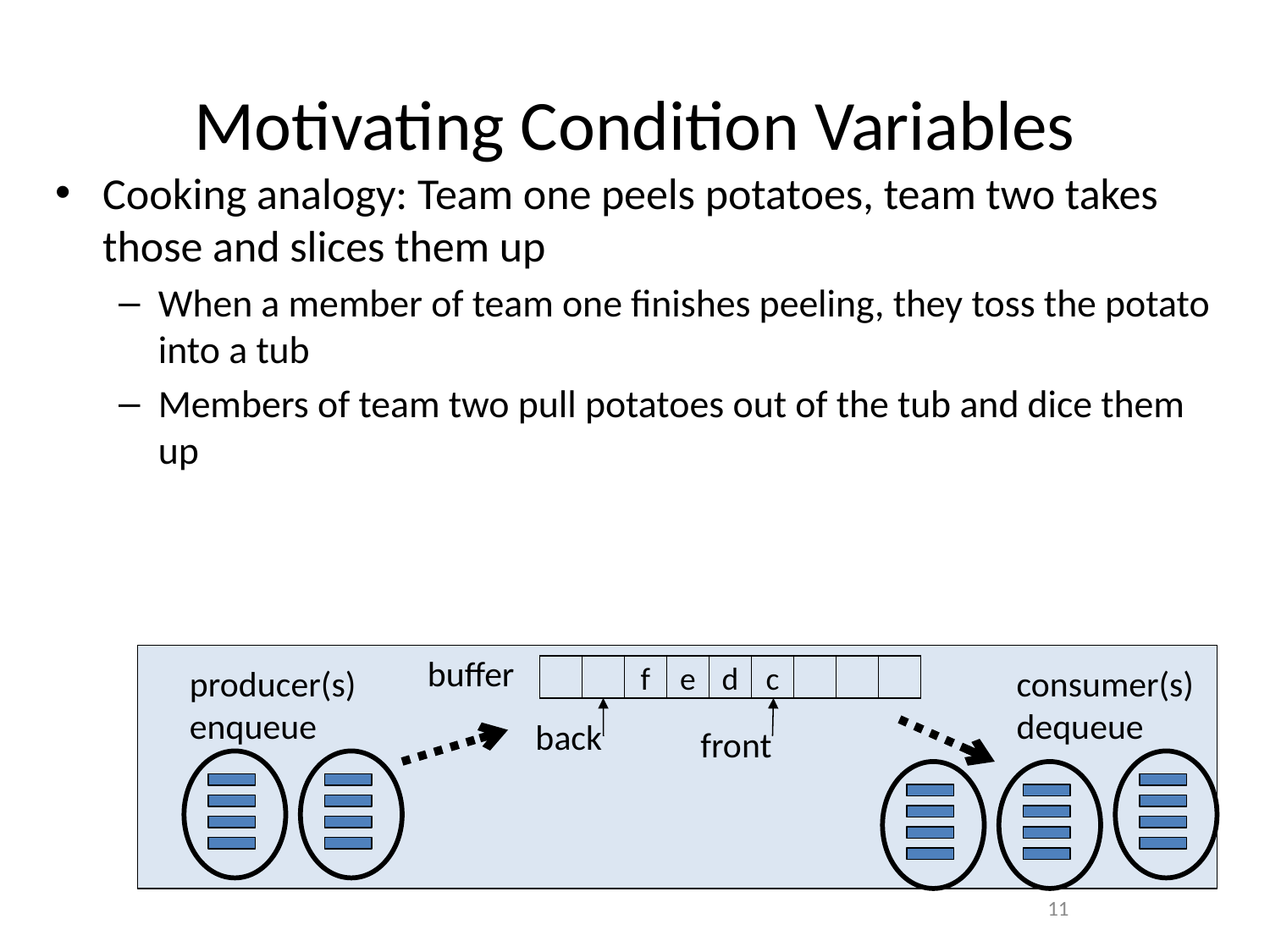

# Motivating Condition Variables
Cooking analogy: Team one peels potatoes, team two takes those and slices them up
When a member of team one finishes peeling, they toss the potato into a tub
Members of team two pull potatoes out of the tub and dice them up

buffer
producer(s)
enqueue

f
e
d
c

consumer(s)
dequeue
back
front

11